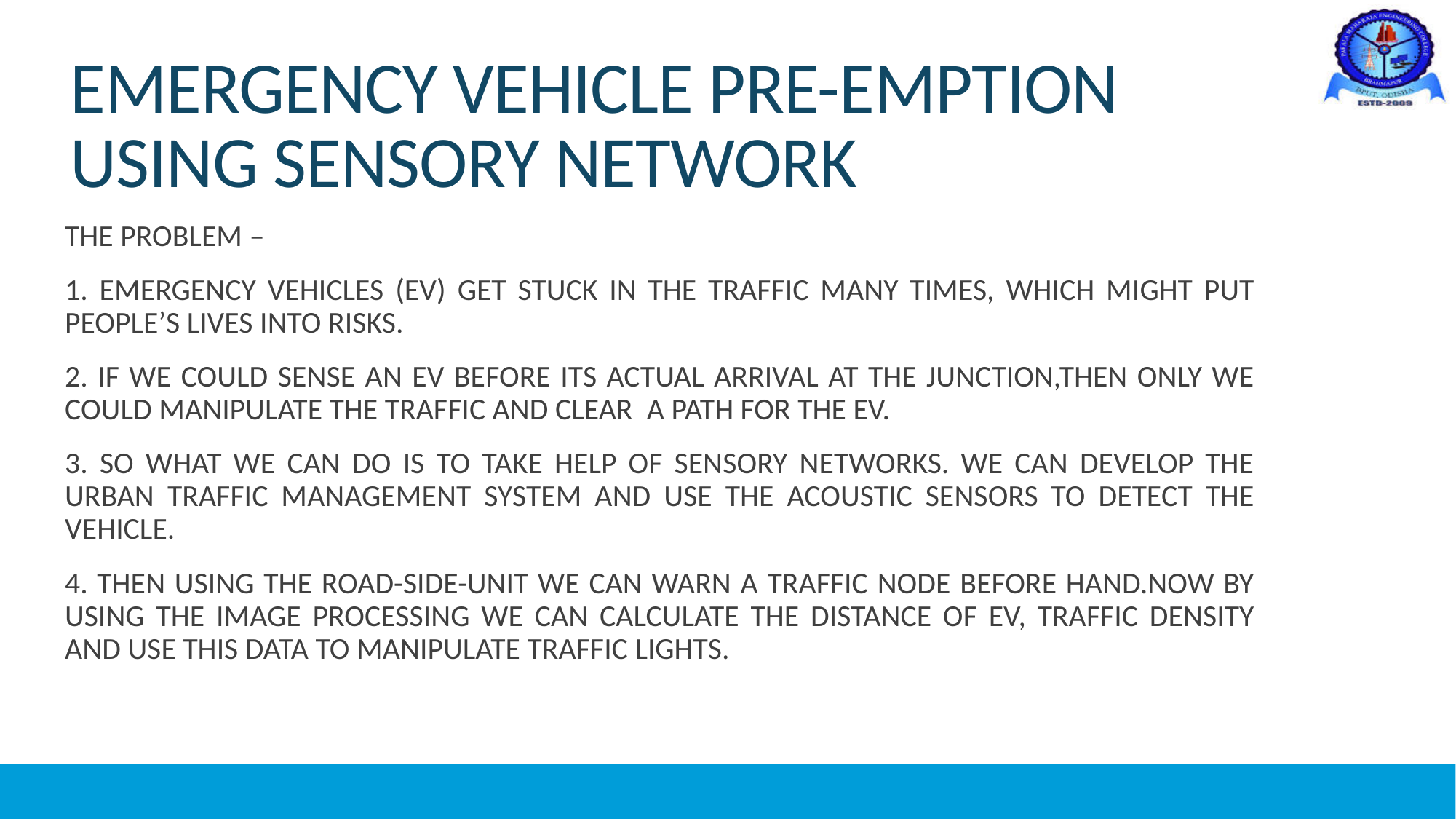

# EMERGENCY VEHICLE PRE-EMPTION USING SENSORY NETWORK
THE PROBLEM –
1. EMERGENCY VEHICLES (EV) GET STUCK IN THE TRAFFIC MANY TIMES, WHICH MIGHT PUT PEOPLE’S LIVES INTO RISKS.
2. IF WE COULD SENSE AN EV BEFORE ITS ACTUAL ARRIVAL AT THE JUNCTION,THEN ONLY WE COULD MANIPULATE THE TRAFFIC AND CLEAR  A PATH FOR THE EV.
3. SO WHAT WE CAN DO IS TO TAKE HELP OF SENSORY NETWORKS. WE CAN DEVELOP THE URBAN TRAFFIC MANAGEMENT SYSTEM AND USE THE ACOUSTIC SENSORS TO DETECT THE VEHICLE.
4. THEN USING THE ROAD-SIDE-UNIT WE CAN WARN A TRAFFIC NODE BEFORE HAND.NOW BY USING THE IMAGE PROCESSING WE CAN CALCULATE THE DISTANCE OF EV, TRAFFIC DENSITY AND USE THIS DATA TO MANIPULATE TRAFFIC LIGHTS.